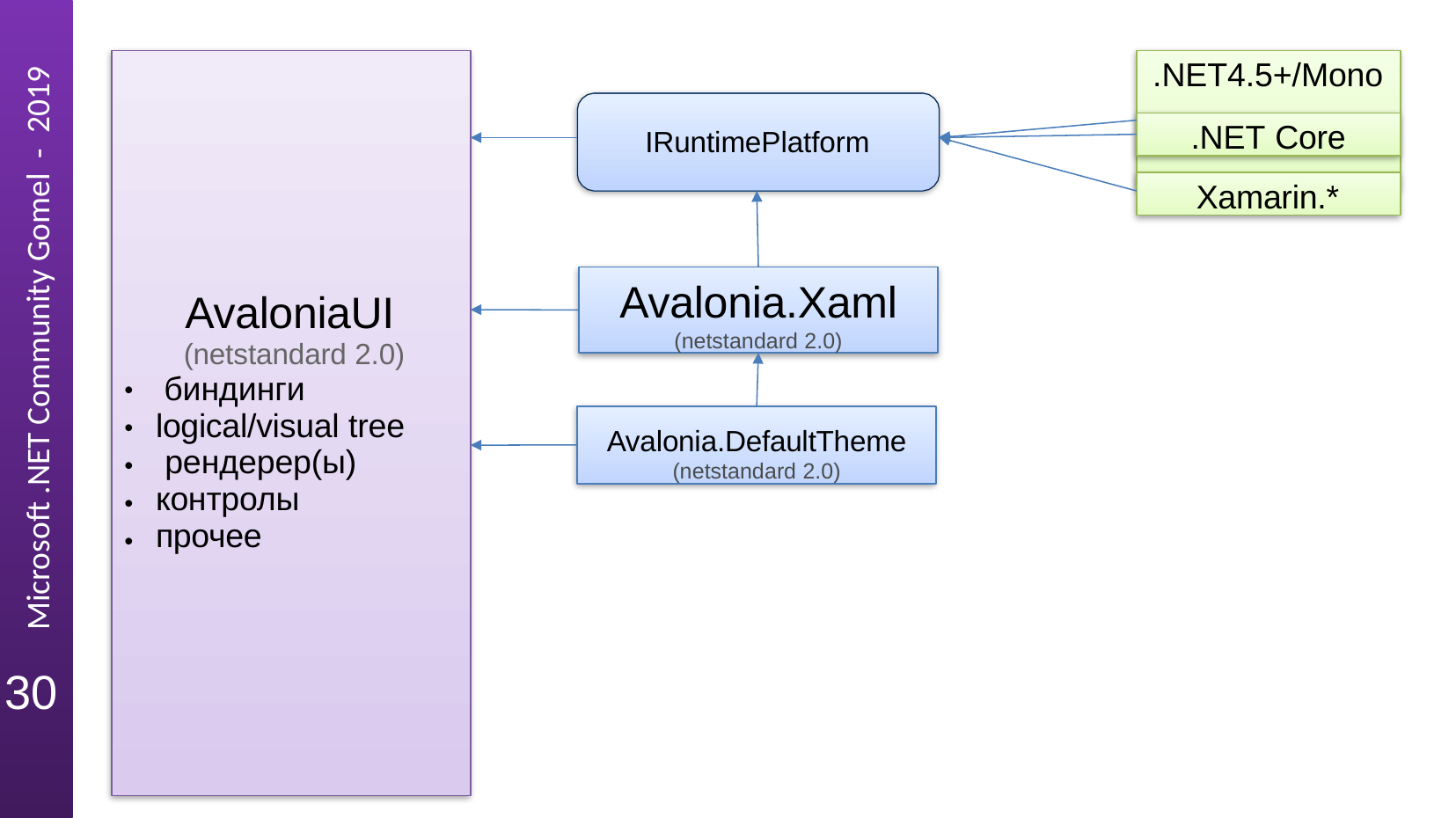

# .NET4.5+/Mono

.NET Core
IRuntimePlatform
Xamarin.*
Avalonia.Xaml
(netstandard 2.0)
AvaloniaUI
(netstandard 2.0)  биндинги  logical/visual tree  рендерер(ы)  контролы  прочее
●

●

●

●

●
Avalonia.DefaultTheme
(netstandard 2.0)
30